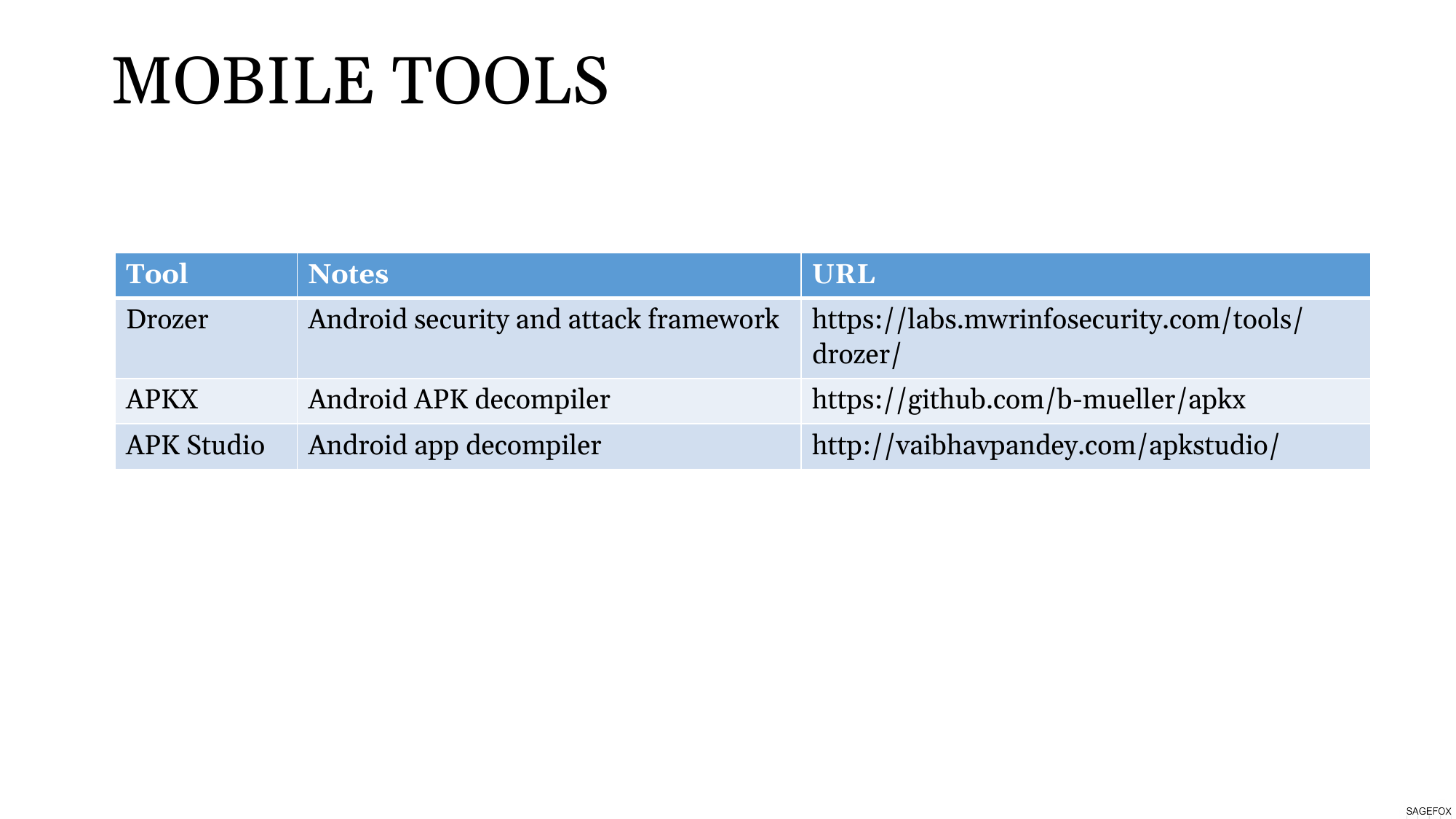

# MOBILE TOOLS
| Tool | Notes | URL |
| --- | --- | --- |
| Drozer | Android security and attack framework | https://labs.mwrinfosecurity.com/tools/drozer/ |
| APKX | Android APK decompiler | https://github.com/b-mueller/apkx |
| APK Studio | Android app decompiler | http://vaibhavpandey.com/apkstudio/ |